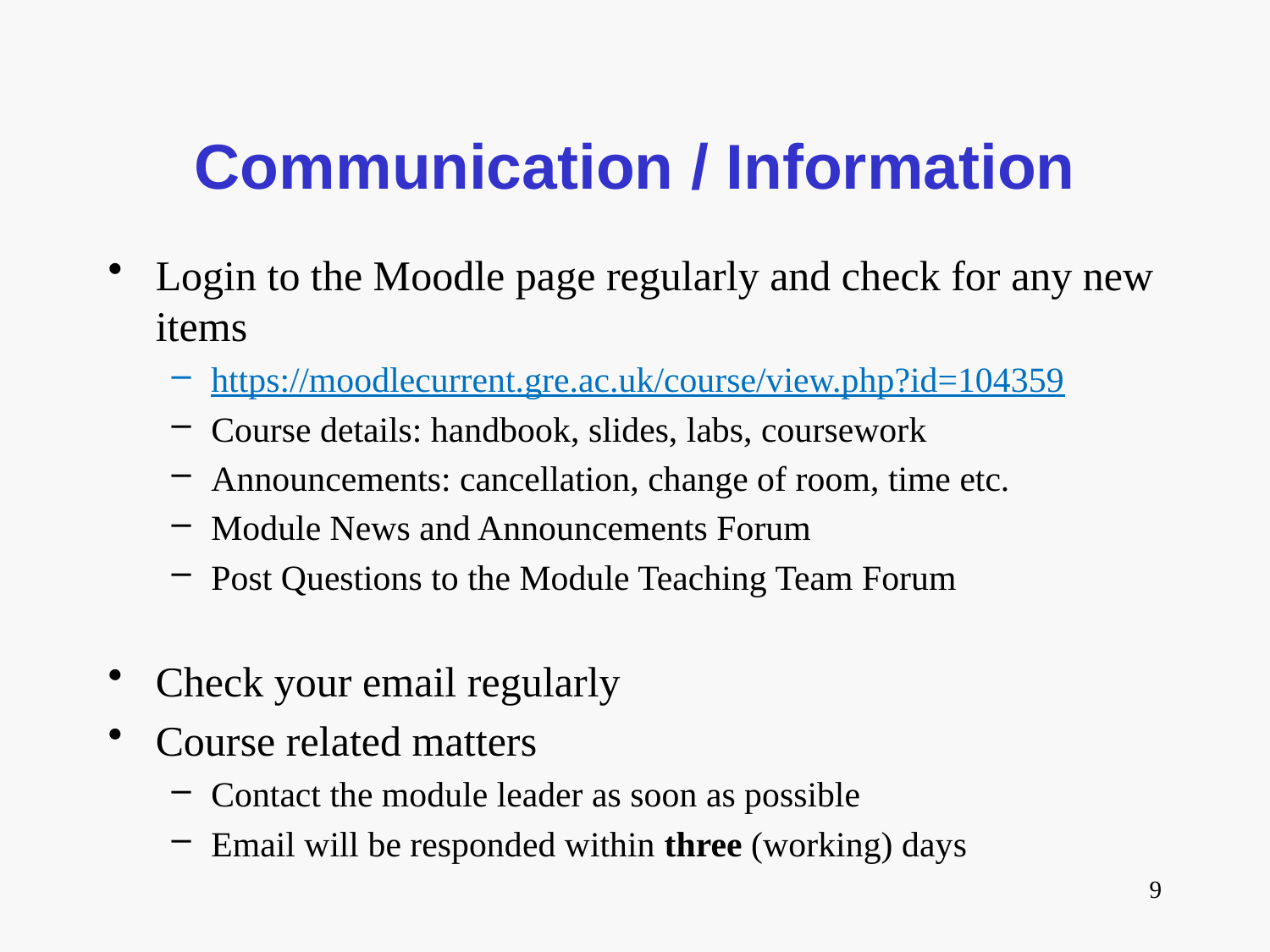

# Communication / Information
Login to the Moodle page regularly and check for any new items
https://moodlecurrent.gre.ac.uk/course/view.php?id=104359
Course details: handbook, slides, labs, coursework
Announcements: cancellation, change of room, time etc.
Module News and Announcements Forum
Post Questions to the Module Teaching Team Forum

Check your email regularly
Course related matters
Contact the module leader as soon as possible
Email will be responded within three (working) days

9